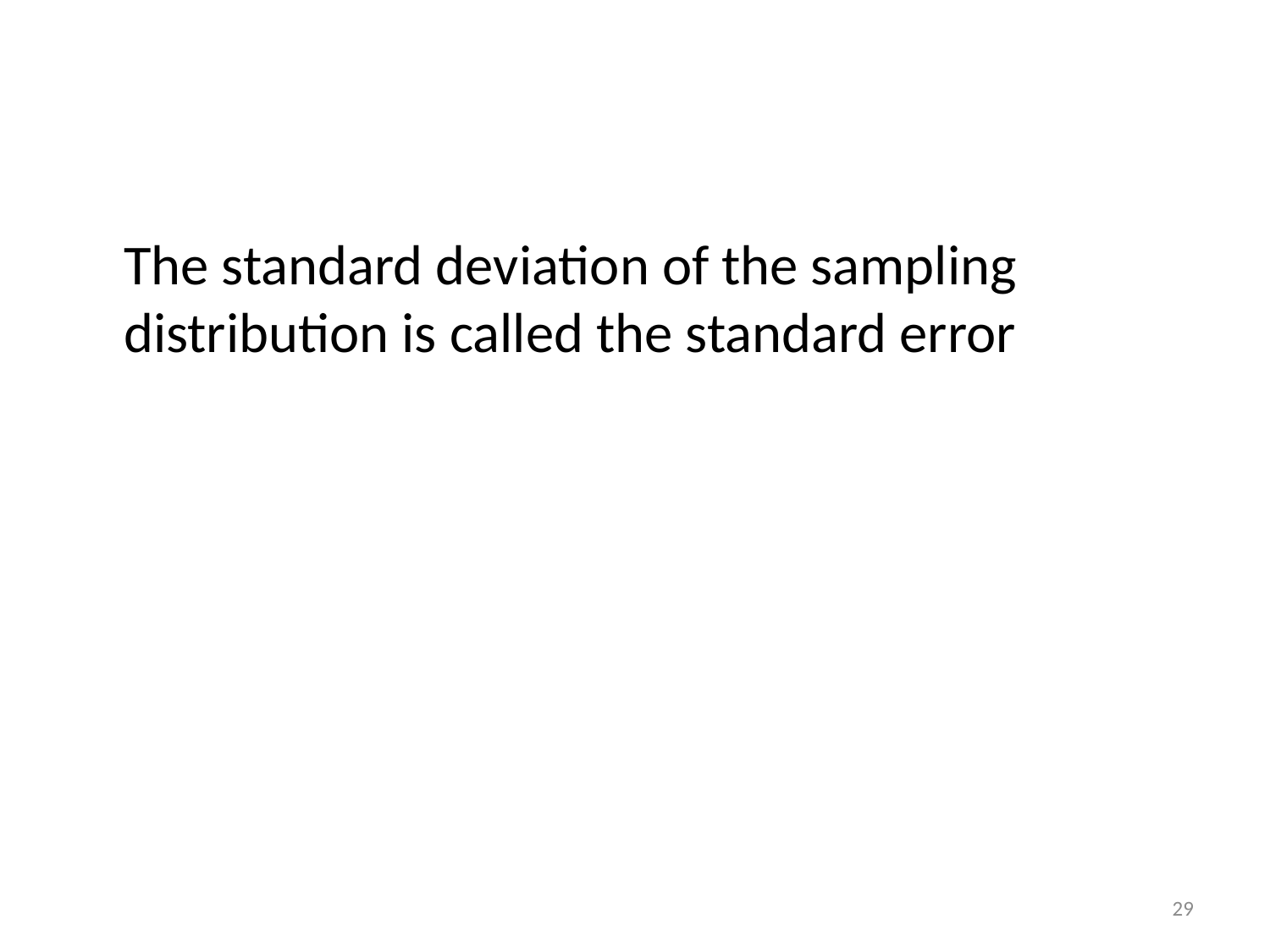

The standard deviation of the sampling distribution is called the standard error

29